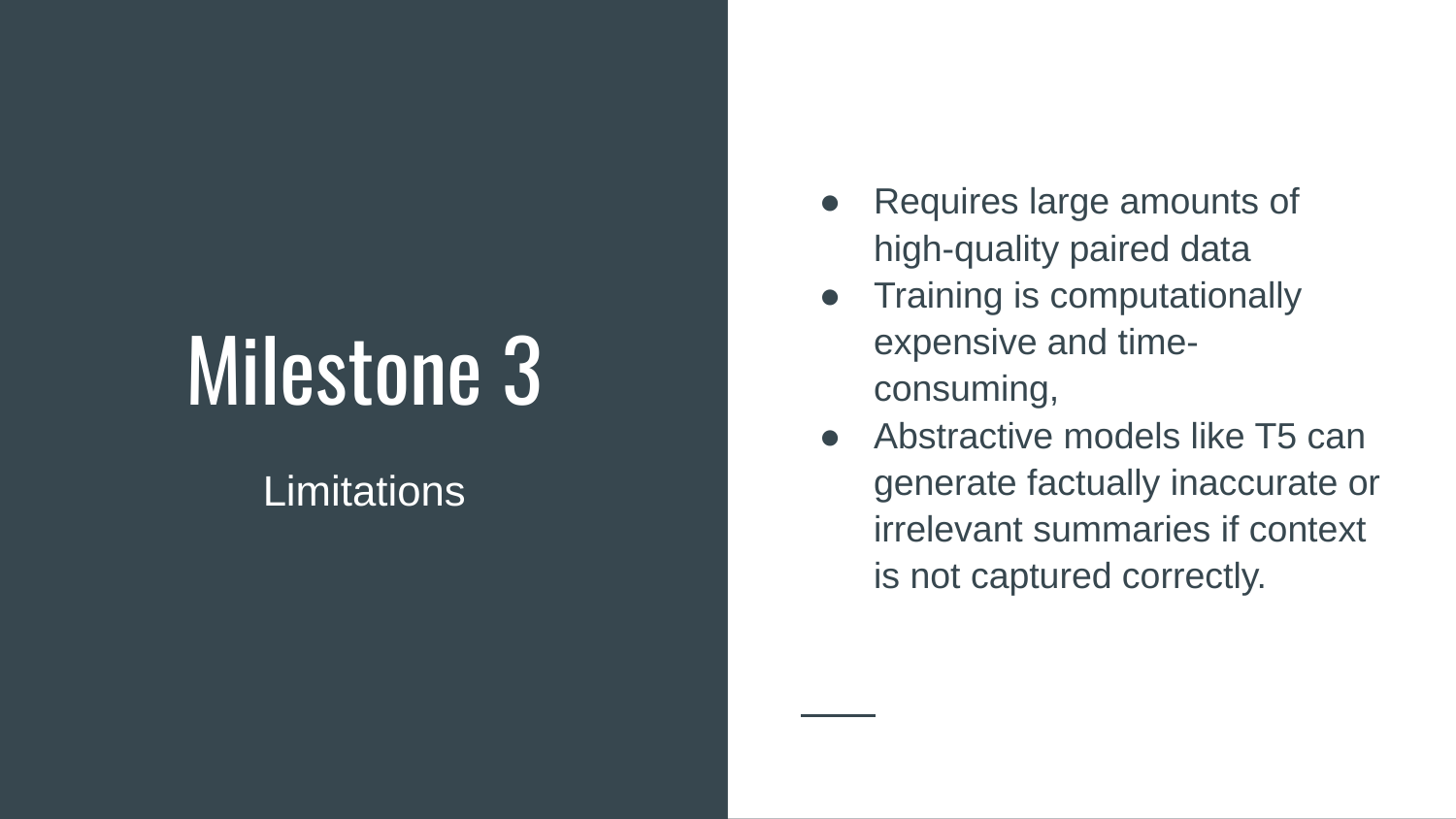

Requires large amounts of high-quality paired data
Training is computationally expensive and time-consuming,
Abstractive models like T5 can generate factually inaccurate or irrelevant summaries if context is not captured correctly.

# Milestone 3
Limitations